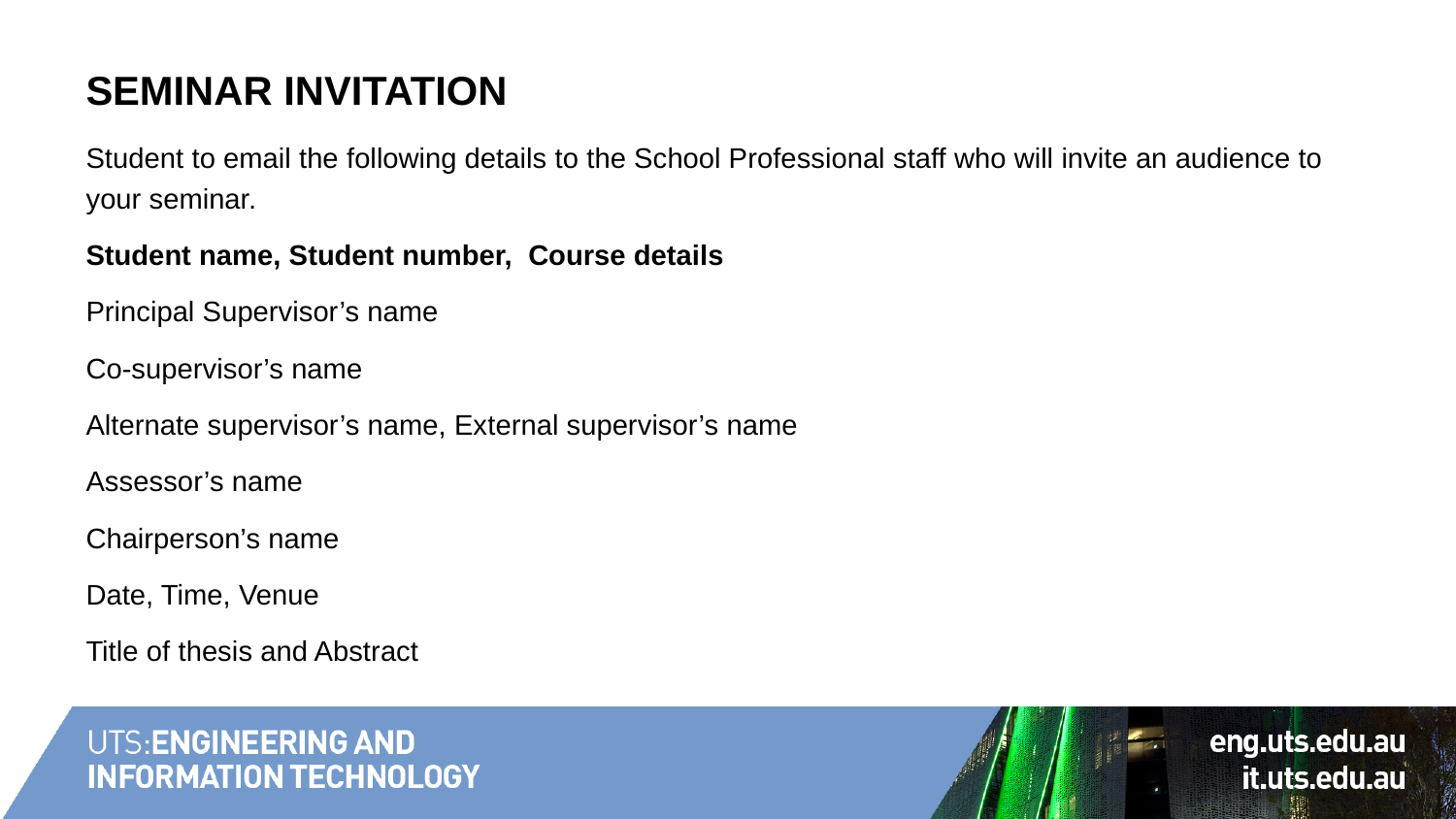

# Seminar invitation
Student to email the following details to the School Professional staff who will invite an audience to your seminar.
Student name, Student number,  Course details
Principal Supervisor’s name
Co-supervisor’s name
Alternate supervisor’s name, External supervisor’s name
Assessor’s name
Chairperson’s name
Date, Time, Venue
Title of thesis and Abstract